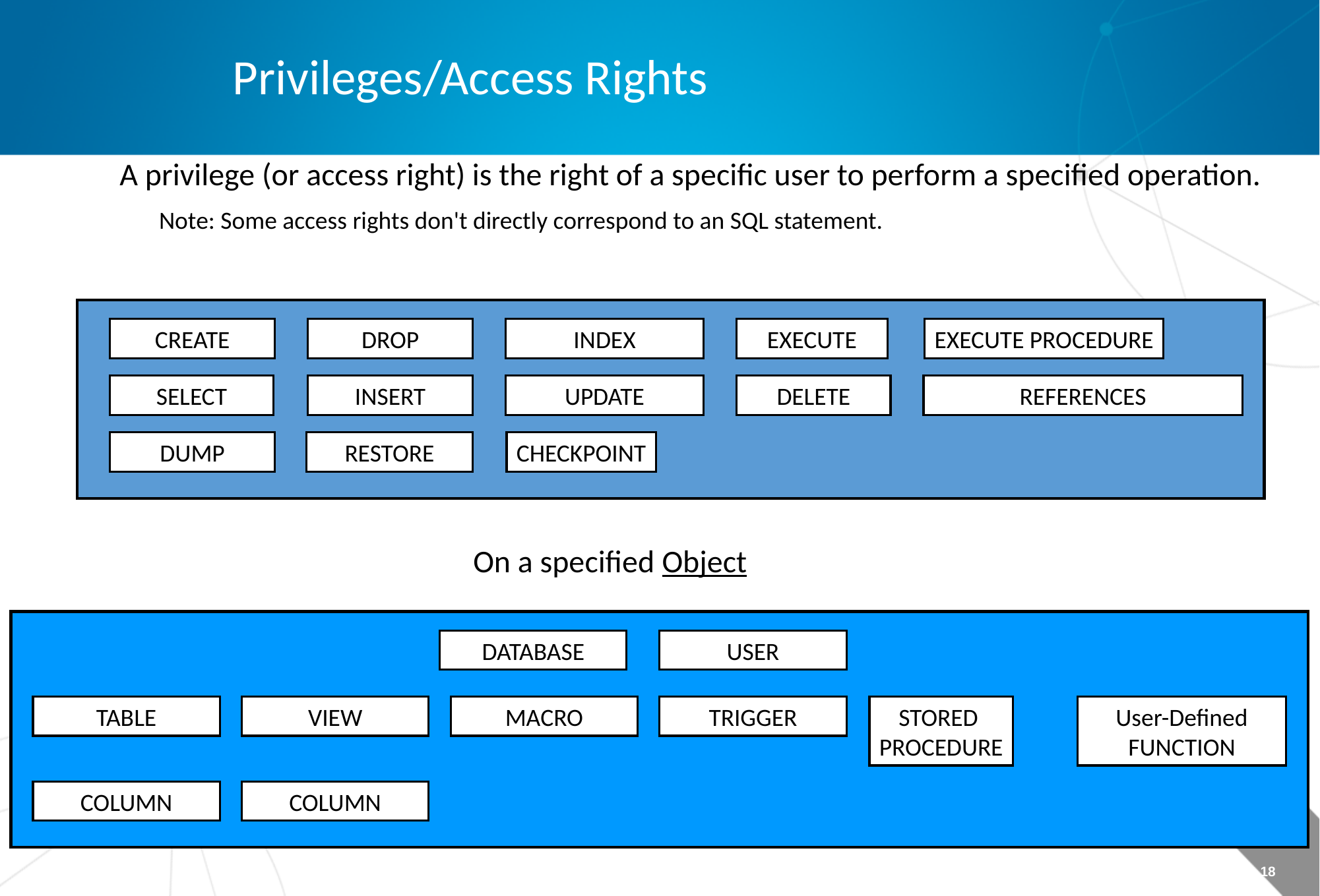

Privileges/Access Rights
A privilege (or access right) is the right of a specific user to perform a specified operation.
Note: Some access rights don't directly correspond to an SQL statement.

CREATE
DROP
INDEX
EXECUTE
EXECUTE PROCEDURE
SELECT
INSERT
UPDATE
DELETE
REFERENCES
DUMP
RESTORE
CHECKPOINT
On a specified Object

DATABASE
USER
TABLE
VIEW
MACRO
TRIGGER
STORED
PROCEDURE
User-Defined
FUNCTION
COLUMN
COLUMN
Page 18